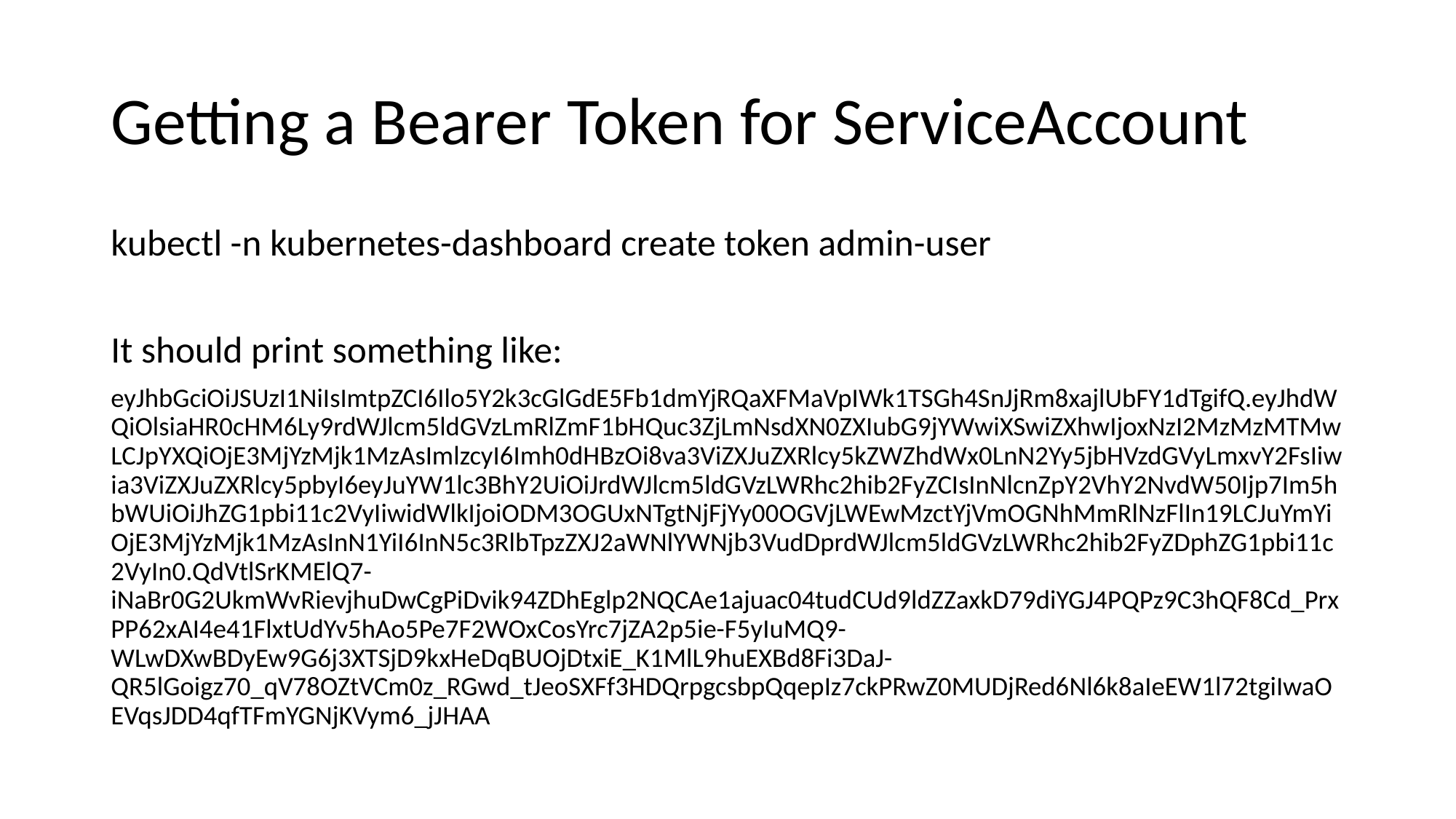

# Getting a Bearer Token for ServiceAccount
kubectl -n kubernetes-dashboard create token admin-user

It should print something like:
eyJhbGciOiJSUzI1NiIsImtpZCI6Ilo5Y2k3cGlGdE5Fb1dmYjRQaXFMaVpIWk1TSGh4SnJjRm8xajlUbFY1dTgifQ.eyJhdWQiOlsiaHR0cHM6Ly9rdWJlcm5ldGVzLmRlZmF1bHQuc3ZjLmNsdXN0ZXIubG9jYWwiXSwiZXhwIjoxNzI2MzMzMTMwLCJpYXQiOjE3MjYzMjk1MzAsImlzcyI6Imh0dHBzOi8va3ViZXJuZXRlcy5kZWZhdWx0LnN2Yy5jbHVzdGVyLmxvY2FsIiwia3ViZXJuZXRlcy5pbyI6eyJuYW1lc3BhY2UiOiJrdWJlcm5ldGVzLWRhc2hib2FyZCIsInNlcnZpY2VhY2NvdW50Ijp7Im5hbWUiOiJhZG1pbi11c2VyIiwidWlkIjoiODM3OGUxNTgtNjFjYy00OGVjLWEwMzctYjVmOGNhMmRlNzFlIn19LCJuYmYiOjE3MjYzMjk1MzAsInN1YiI6InN5c3RlbTpzZXJ2aWNlYWNjb3VudDprdWJlcm5ldGVzLWRhc2hib2FyZDphZG1pbi11c2VyIn0.QdVtlSrKMElQ7-iNaBr0G2UkmWvRievjhuDwCgPiDvik94ZDhEglp2NQCAe1ajuac04tudCUd9ldZZaxkD79diYGJ4PQPz9C3hQF8Cd_PrxPP62xAI4e41FlxtUdYv5hAo5Pe7F2WOxCosYrc7jZA2p5ie-F5yIuMQ9-WLwDXwBDyEw9G6j3XTSjD9kxHeDqBUOjDtxiE_K1MlL9huEXBd8Fi3DaJ-QR5lGoigz70_qV78OZtVCm0z_RGwd_tJeoSXFf3HDQrpgcsbpQqepIz7ckPRwZ0MUDjRed6Nl6k8aIeEW1l72tgiIwaOEVqsJDD4qfTFmYGNjKVym6_jJHAA